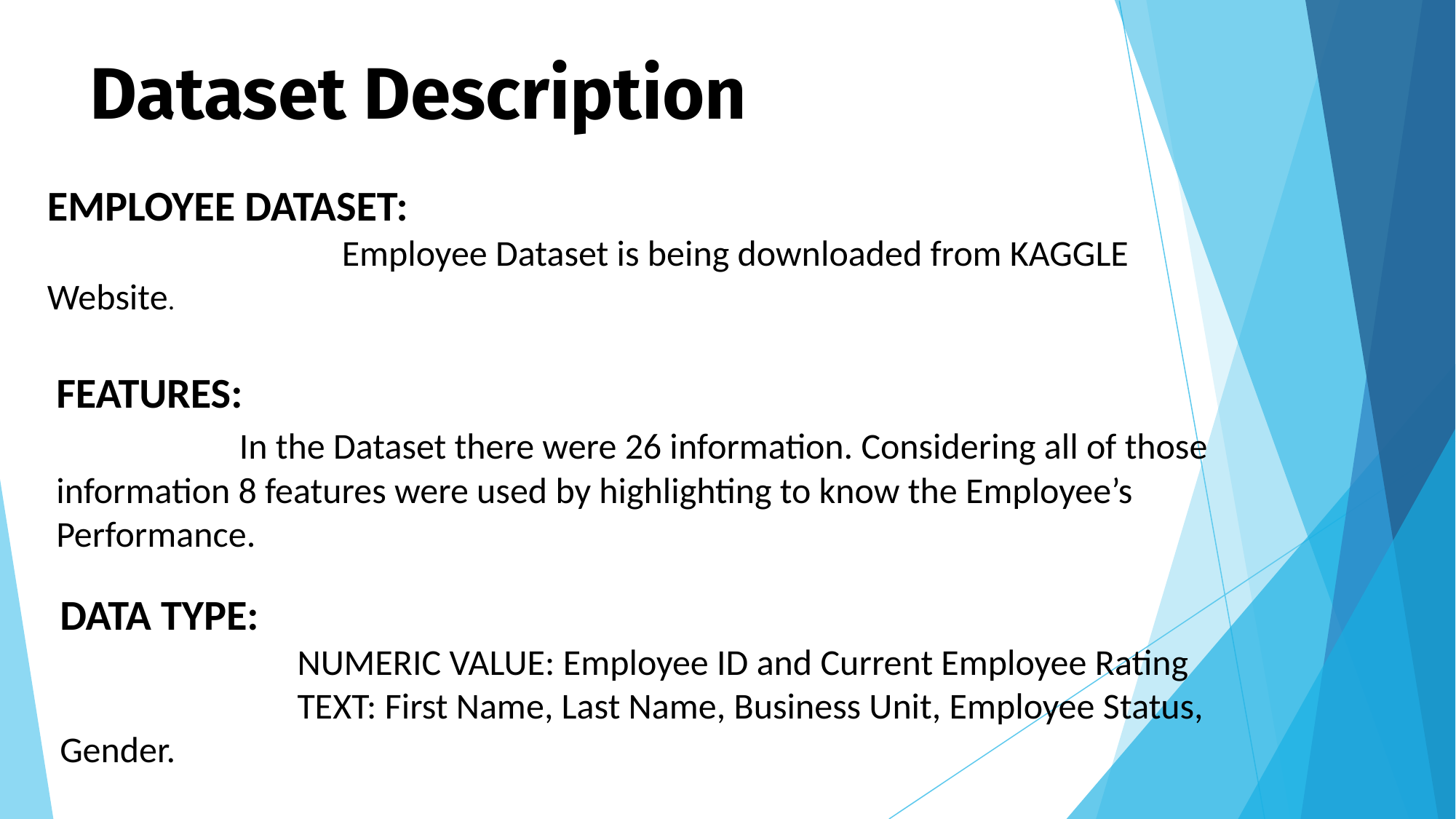

# Dataset Description
EMPLOYEE DATASET:
                                    Employee Dataset is being downloaded from KAGGLE Website.
FEATURES:
                   In the Dataset there were 26 information. Considering all of those information 8 features were used by highlighting to know the Employee’s Performance.
DATA TYPE:
                             NUMERIC VALUE: Employee ID and Current Employee Rating
                             TEXT: First Name, Last Name, Business Unit, Employee Status, Gender.